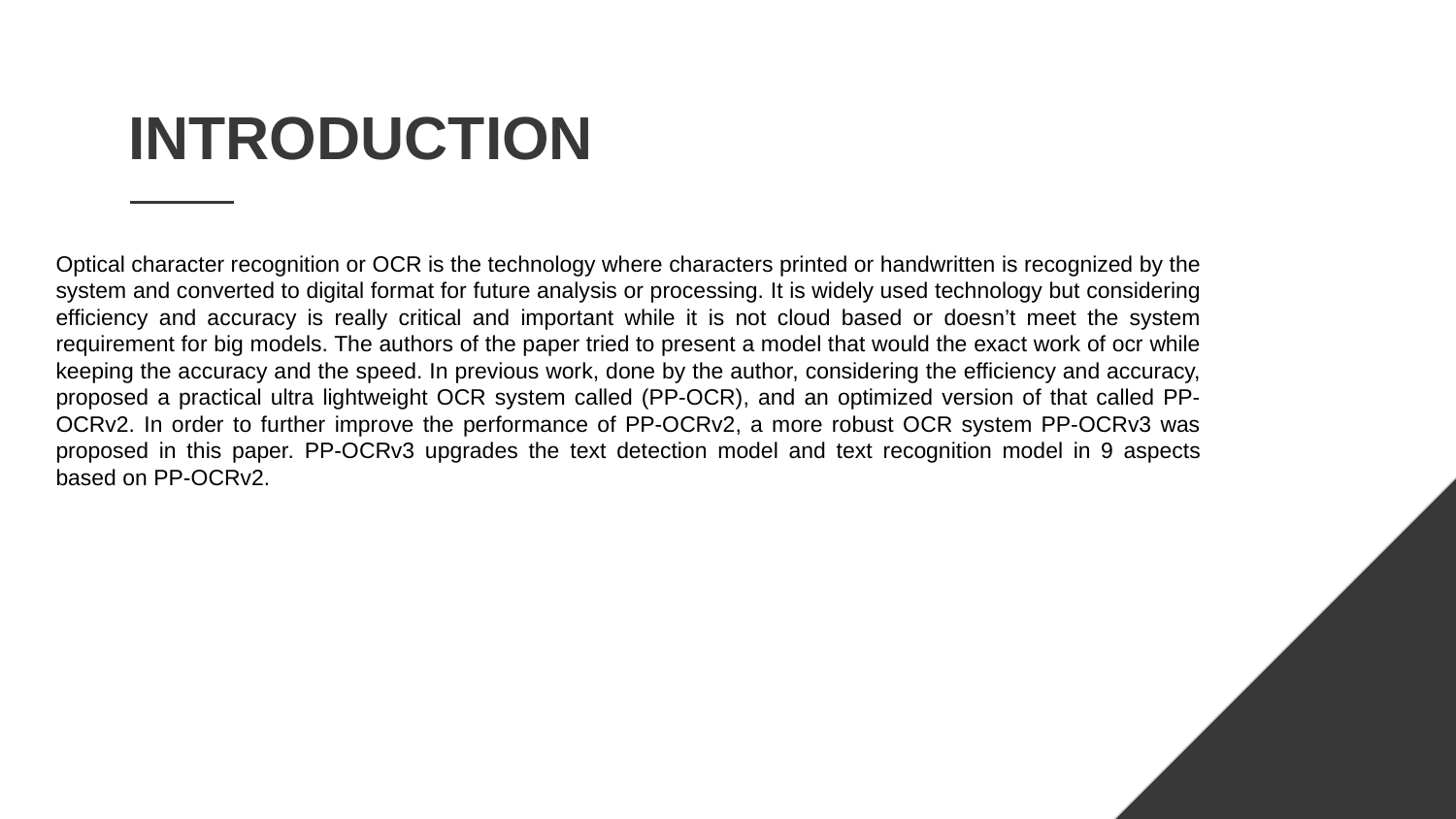

# INTRODUCTION
Optical character recognition or OCR is the technology where characters printed or handwritten is recognized by the system and converted to digital format for future analysis or processing. It is widely used technology but considering efficiency and accuracy is really critical and important while it is not cloud based or doesn’t meet the system requirement for big models. The authors of the paper tried to present a model that would the exact work of ocr while keeping the accuracy and the speed. In previous work, done by the author, considering the efficiency and accuracy, proposed a practical ultra lightweight OCR system called (PP-OCR), and an optimized version of that called PP-OCRv2. In order to further improve the performance of PP-OCRv2, a more robust OCR system PP-OCRv3 was proposed in this paper. PP-OCRv3 upgrades the text detection model and text recognition model in 9 aspects based on PP-OCRv2.